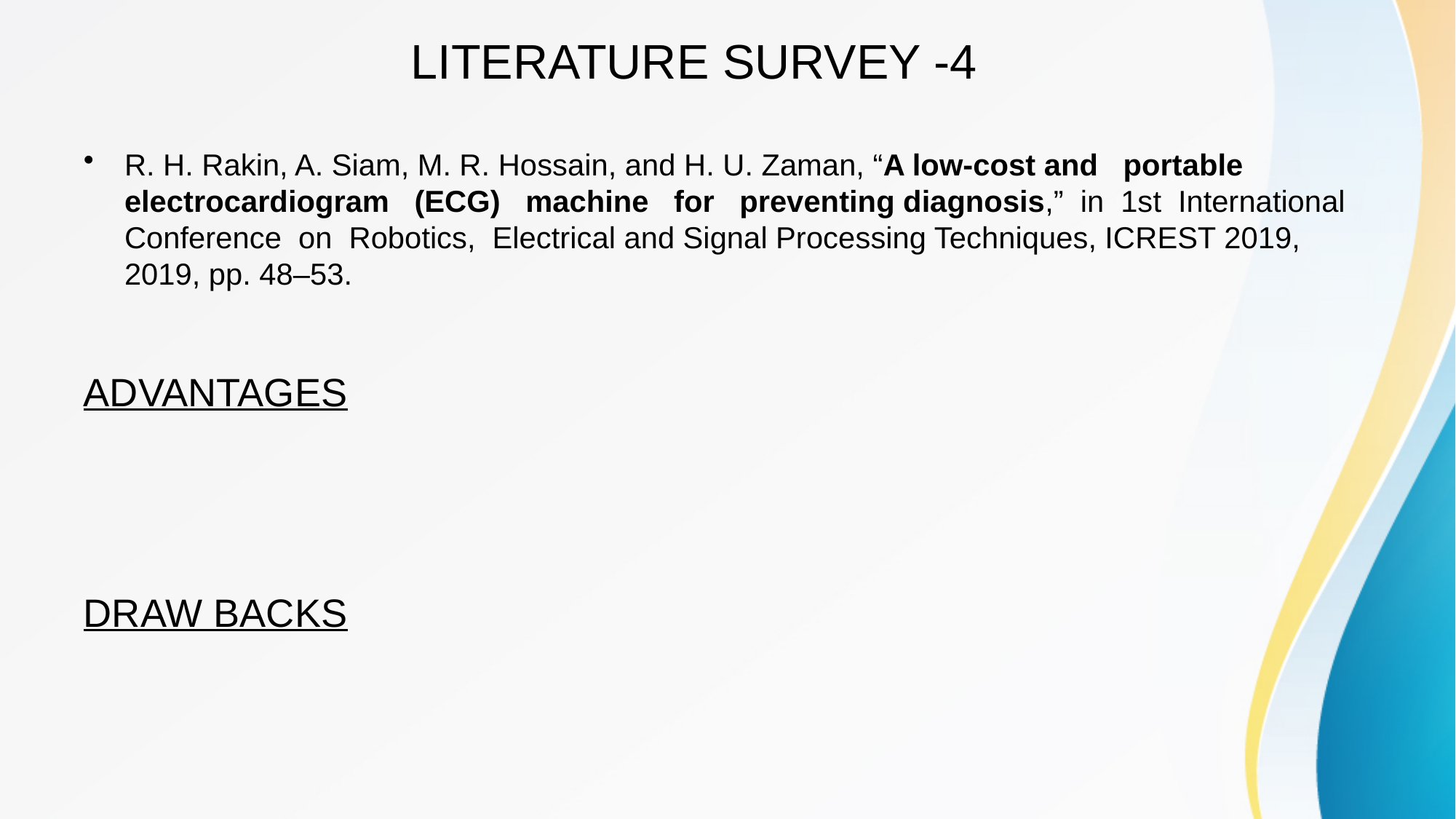

# LITERATURE SURVEY -4
R. H. Rakin, A. Siam, M. R. Hossain, and H. U. Zaman, “A low-cost and   portable   electrocardiogram   (ECG)   machine   for   preventing diagnosis,”  in  1st  International  Conference  on  Robotics,  Electrical and Signal Processing Techniques, ICREST 2019, 2019, pp. 48–53.

ADVANTAGES

DRAW BACKS